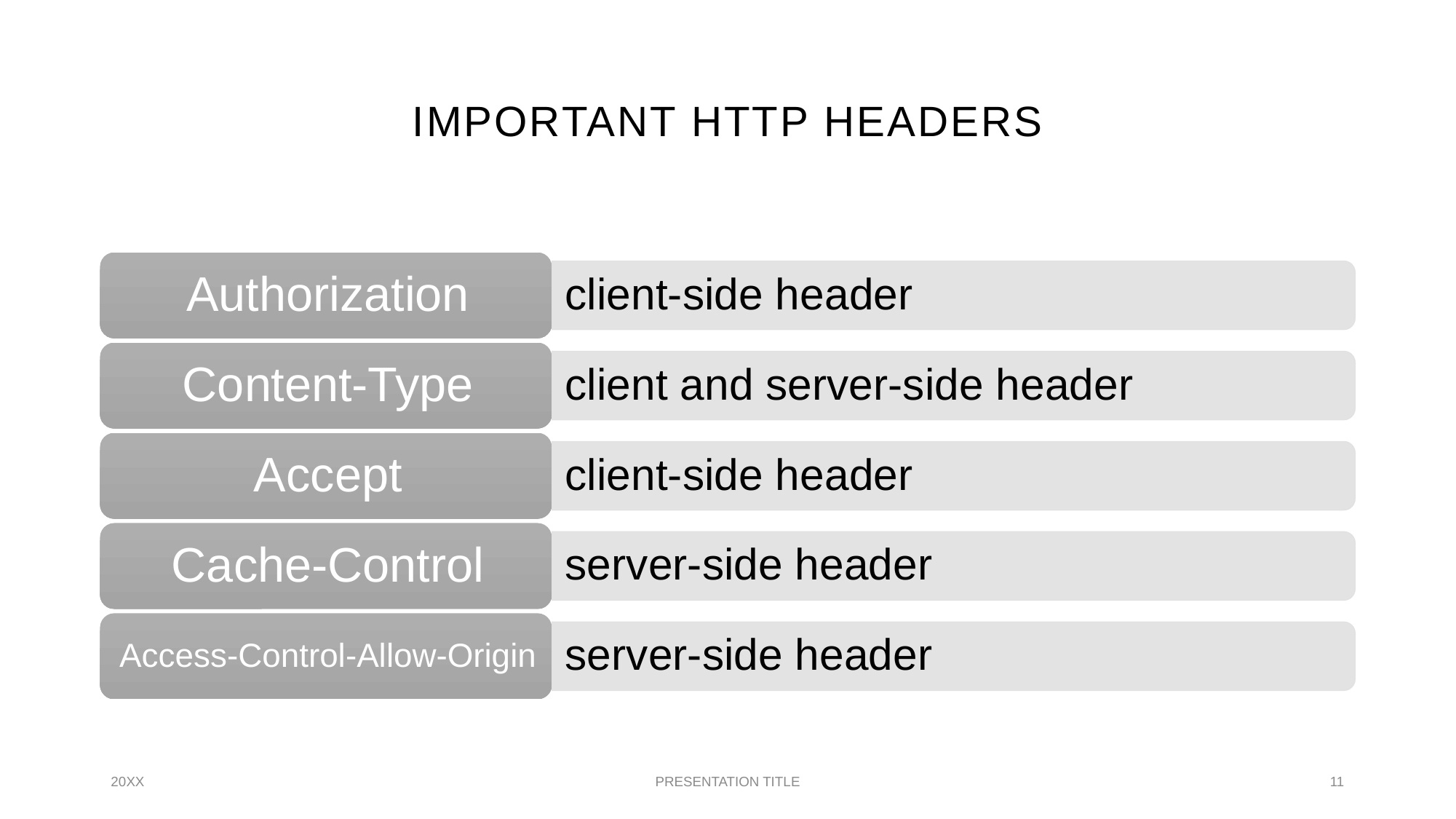

# important HTTP Headers
client-side header
Authorization
client and server-side header
Content-Type
client-side header
Accept
server-side header
Cache-Control
server-side header
Access-Control-Allow-Origin
20XX
PRESENTATION TITLE
11